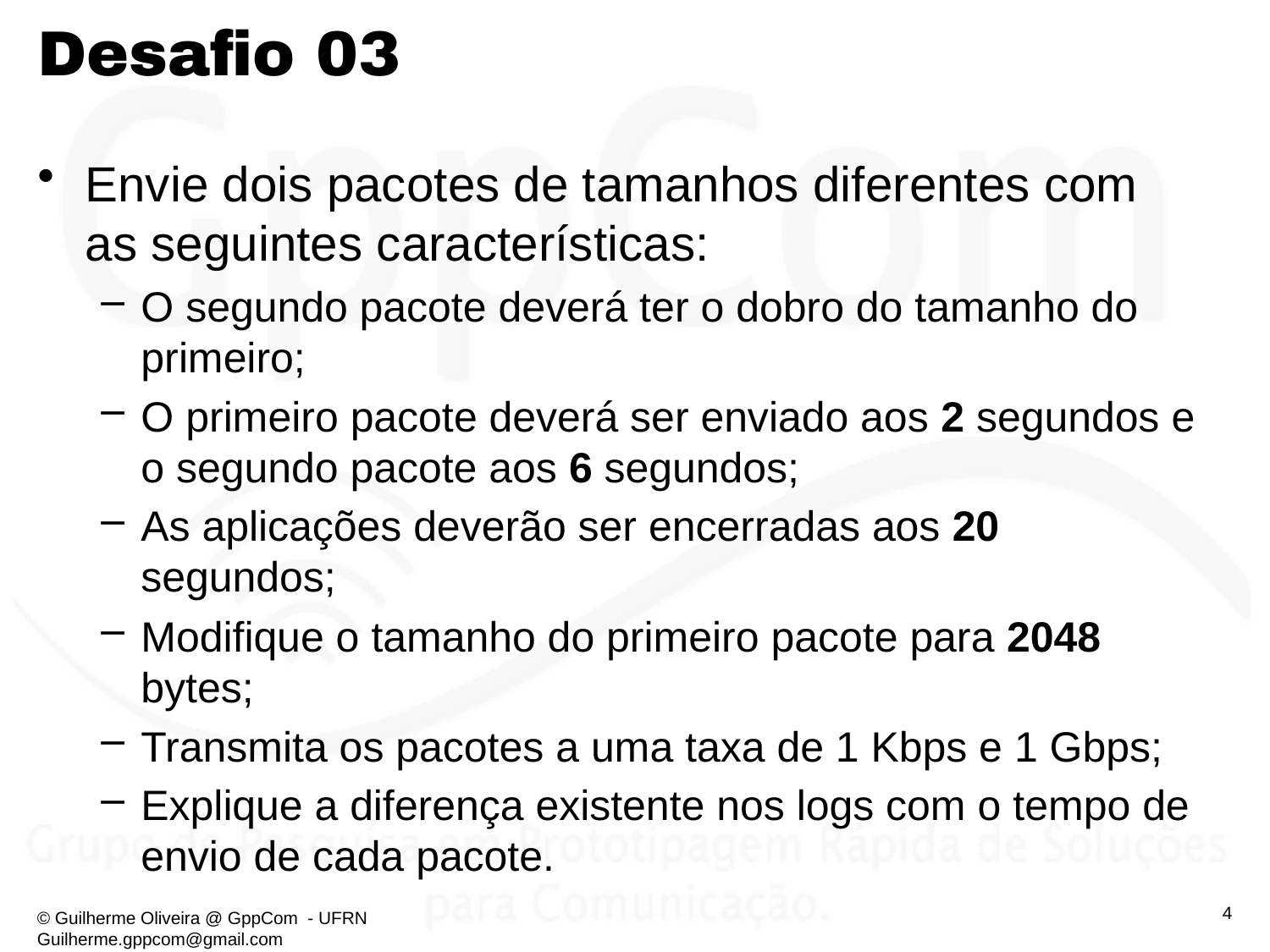

# Desafio 03
Envie dois pacotes de tamanhos diferentes com as seguintes características:
O segundo pacote deverá ter o dobro do tamanho do primeiro;
O primeiro pacote deverá ser enviado aos 2 segundos e o segundo pacote aos 6 segundos;
As aplicações deverão ser encerradas aos 20 segundos;
Modifique o tamanho do primeiro pacote para 2048 bytes;
Transmita os pacotes a uma taxa de 1 Kbps e 1 Gbps;
Explique a diferença existente nos logs com o tempo de envio de cada pacote.
4